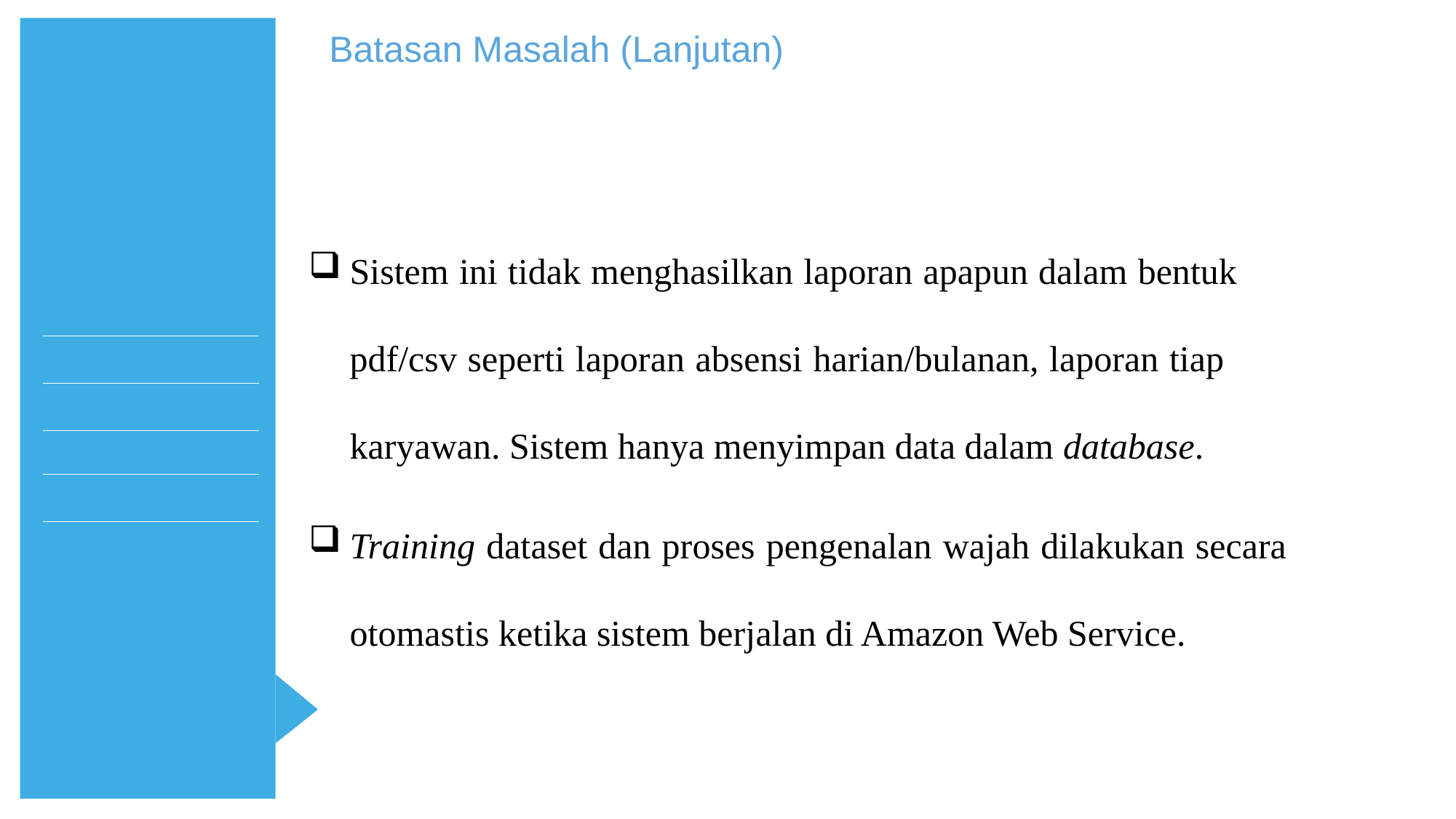

Batasan Masalah (Lanjutan)
Sistem ini tidak menghasilkan laporan apapun dalam bentuk         pdf/csv seperti laporan absensi harian/bulanan, laporan tiap          karyawan. Sistem hanya menyimpan data dalam database.
Training dataset dan proses pengenalan wajah dilakukan secara    otomastis ketika sistem berjalan di Amazon Web Service.